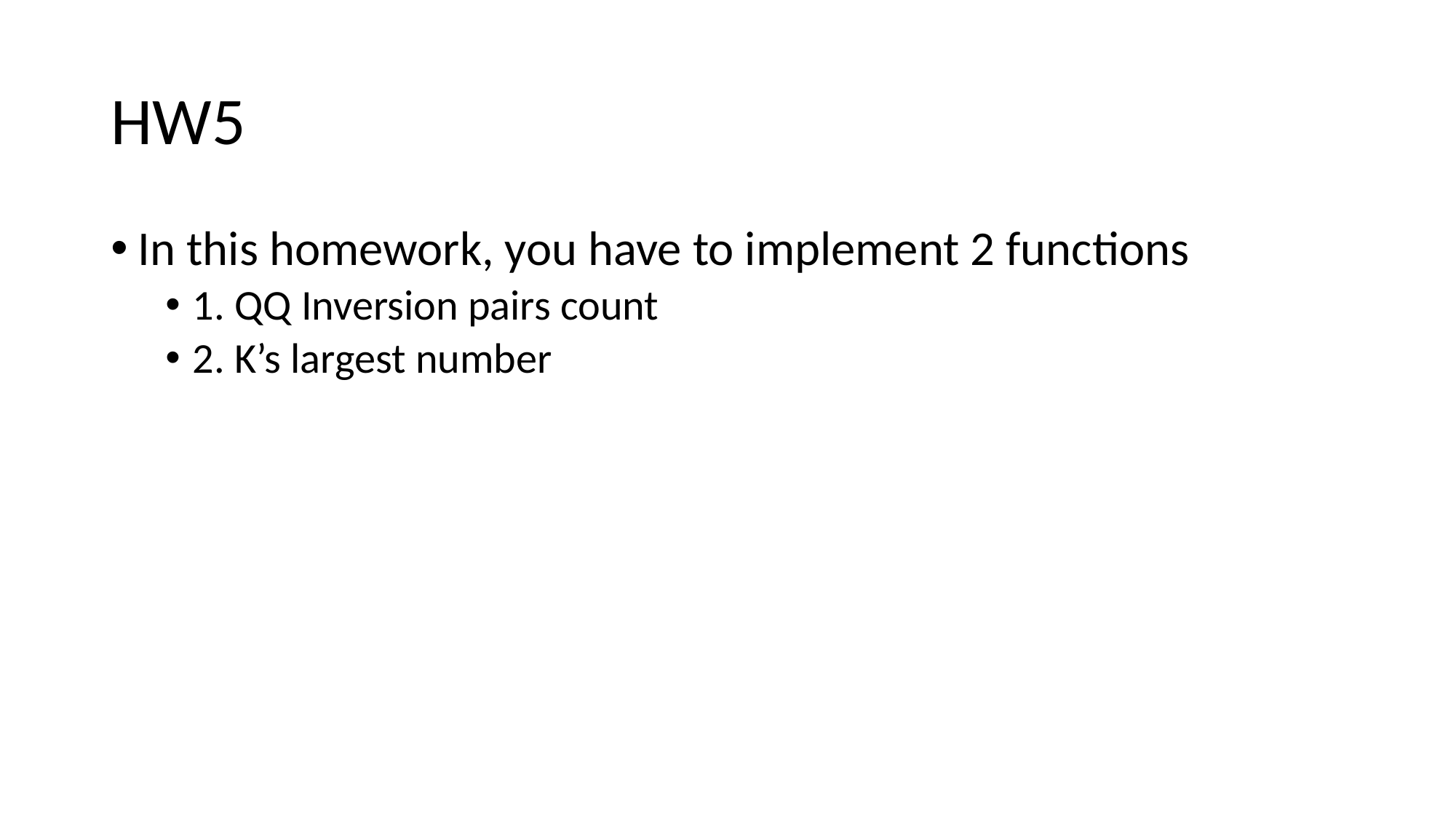

# HW5
In this homework, you have to implement 2 functions
1. QQ Inversion pairs count
2. K’s largest number